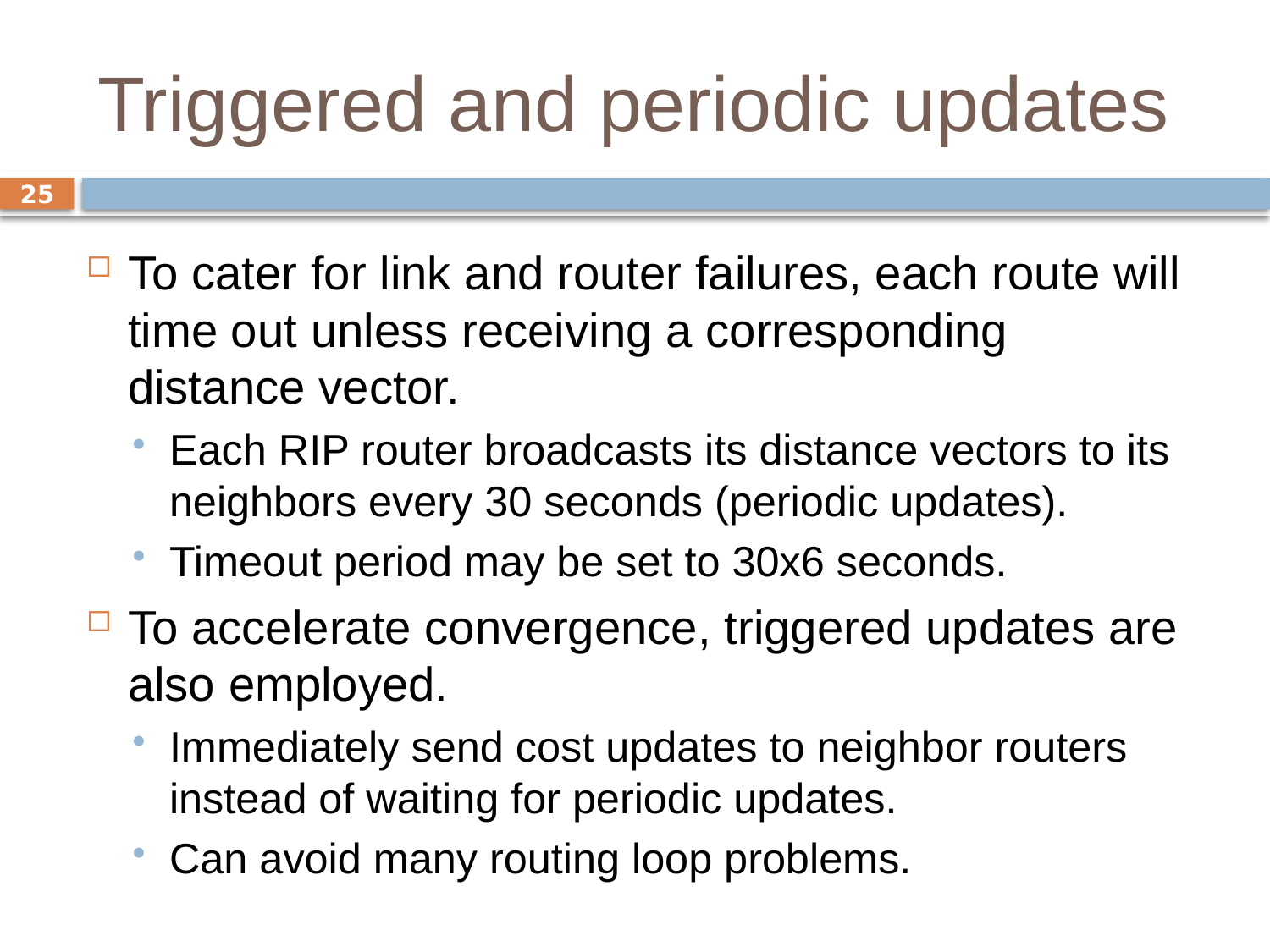

# Triggered and periodic updates
25
To cater for link and router failures, each route will time out unless receiving a corresponding distance vector.
Each RIP router broadcasts its distance vectors to its neighbors every 30 seconds (periodic updates).
Timeout period may be set to 30x6 seconds.
To accelerate convergence, triggered updates are also employed.
Immediately send cost updates to neighbor routers instead of waiting for periodic updates.
Can avoid many routing loop problems.